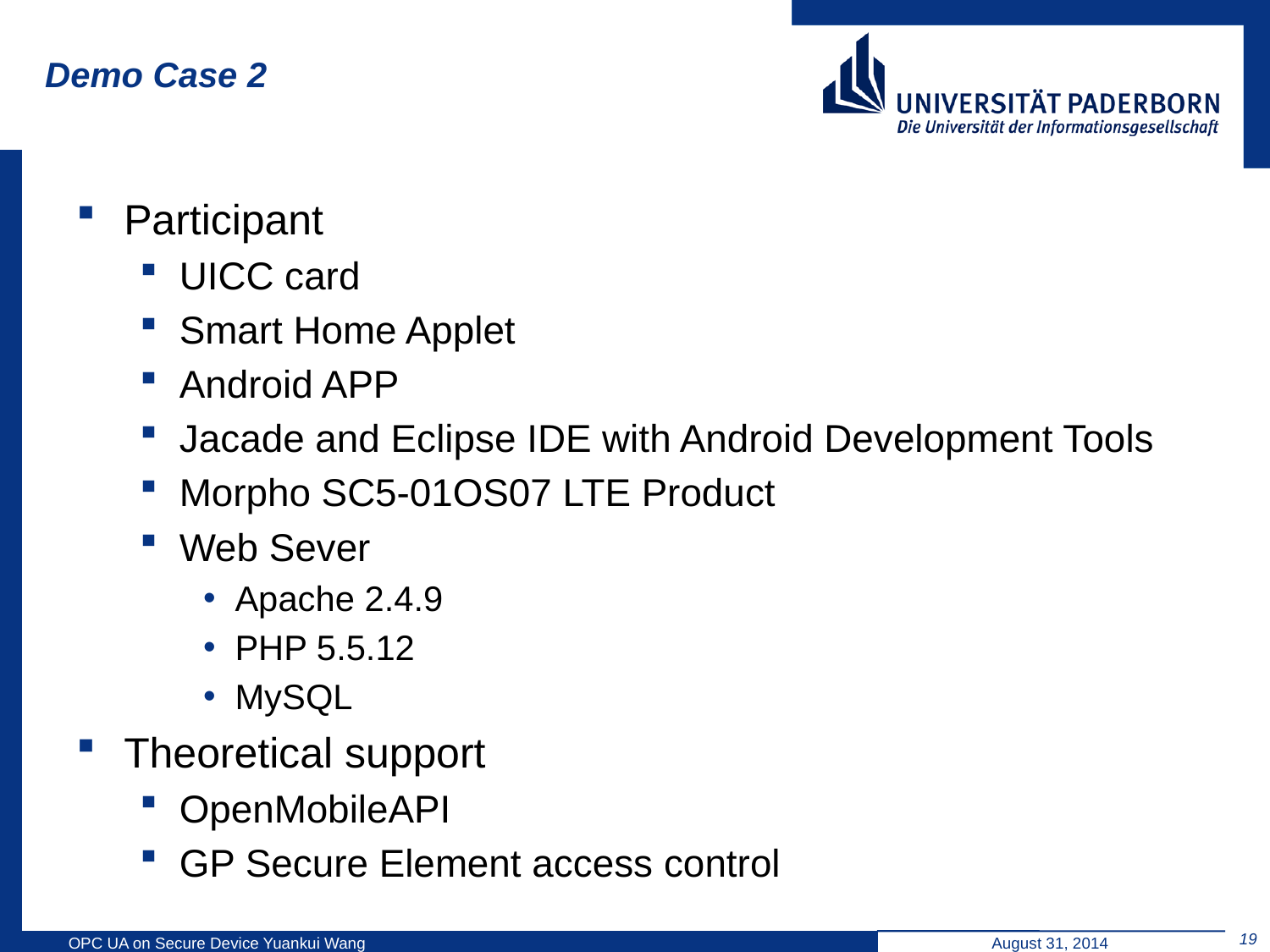

# Demo Case 2
Participant
UICC card
Smart Home Applet
Android APP
Jacade and Eclipse IDE with Android Development Tools
Morpho SC5-01OS07 LTE Product
Web Sever
Apache 2.4.9
PHP 5.5.12
MySQL
Theoretical support
OpenMobileAPI
GP Secure Element access control

19
OPC UA on Secure Device Yuankui Wang
August 31, 2014